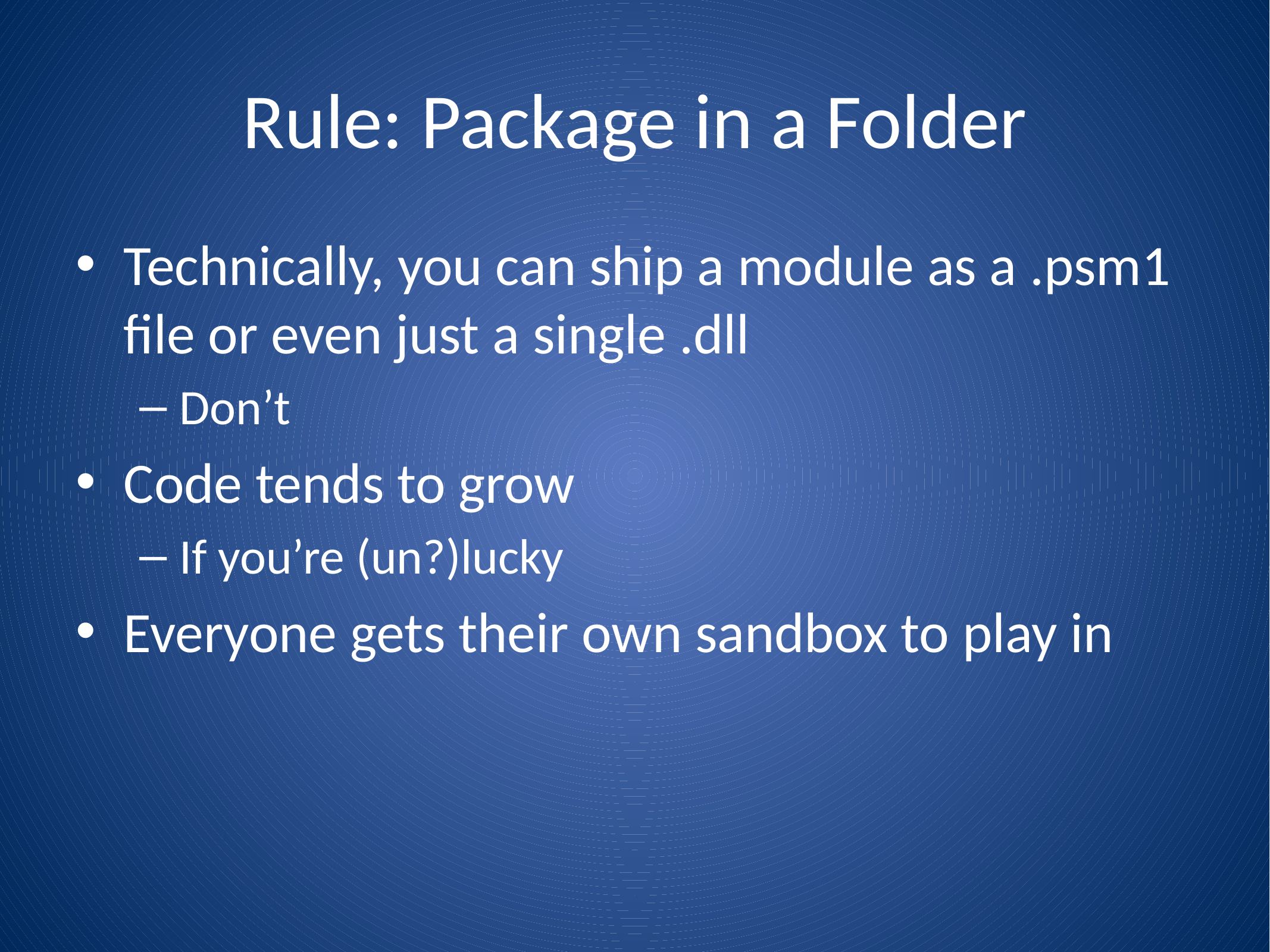

# Rule: Package in a Folder
Technically, you can ship a module as a .psm1 file or even just a single .dll
Don’t
Code tends to grow
If you’re (un?)lucky
Everyone gets their own sandbox to play in